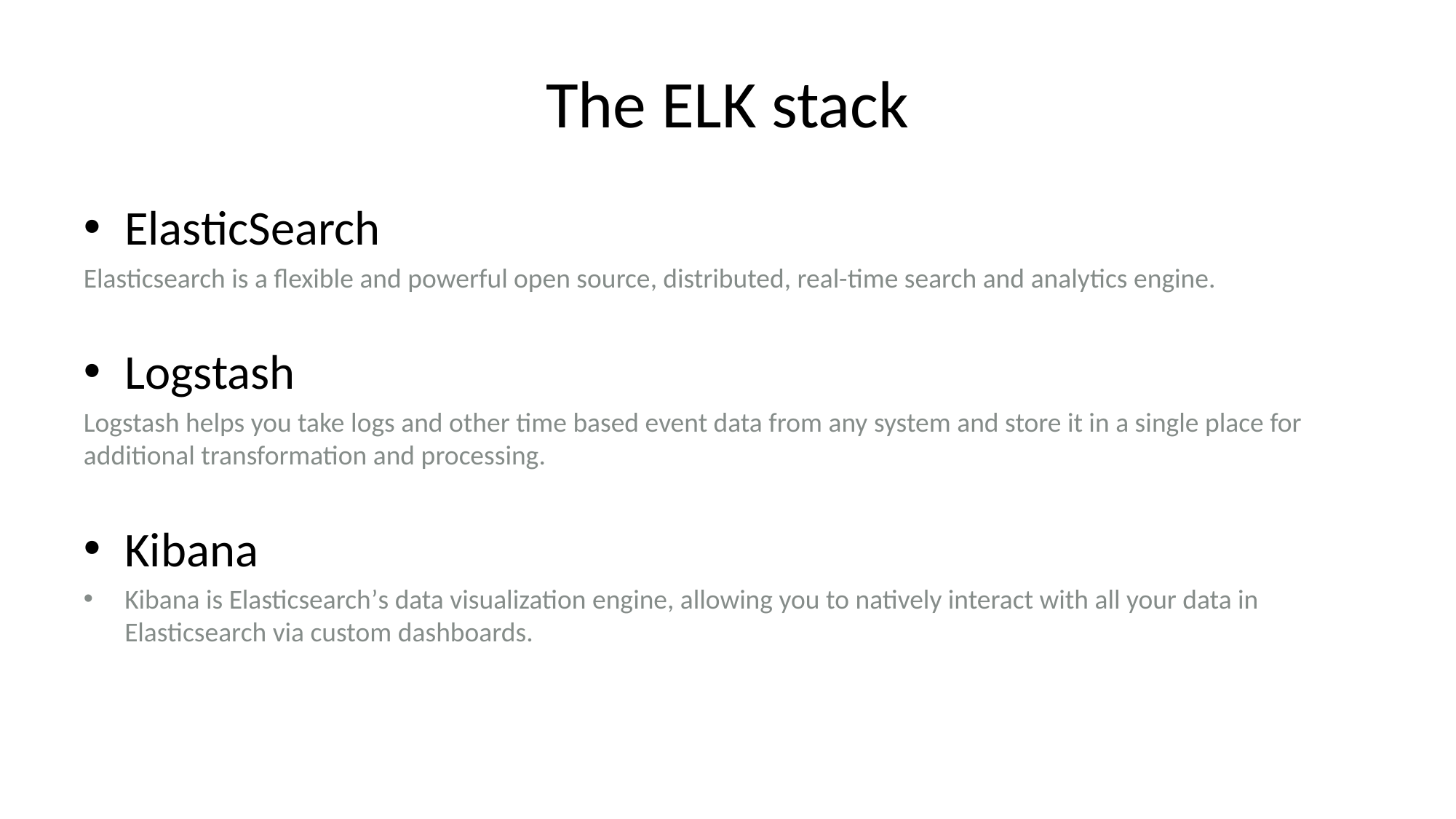

# The ELK stack
ElasticSearch
Elasticsearch is a flexible and powerful open source, distributed, real-time search and analytics engine.

Logstash
Logstash helps you take logs and other time based event data from any system and store it in a single place for additional transformation and processing.

Kibana
Kibana is Elasticsearch’s data visualization engine, allowing you to natively interact with all your data in Elasticsearch via custom dashboards.